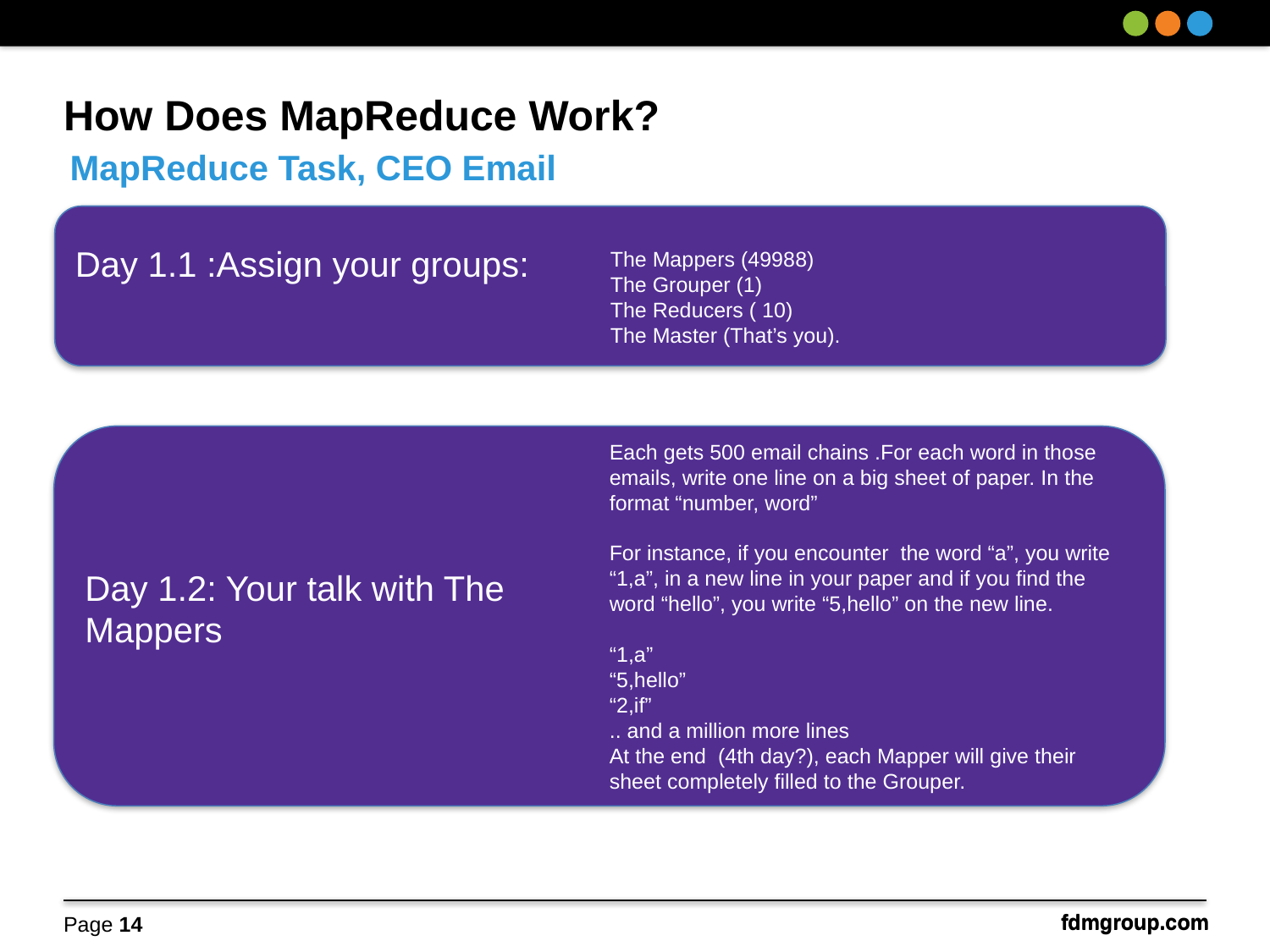

# How Does MapReduce Work?
MapReduce Task, CEO Email

Day 1.1 :Assign your groups:

The Mappers (49988)
The Grouper (1)
The Reducers ( 10)
The Master (That’s you).

Day 1.2: Your talk with The Mappers

Each gets 500 email chains .For each word in those emails, write one line on a big sheet of paper. In the format “number, word”

For instance, if you encounter  the word “a”, you write “1,a”, in a new line in your paper and if you find the word “hello”, you write “5,hello” on the new line.

“1,a”
“5,hello”
“2,if”
.. and a million more lines
At the end  (4th day?), each Mapper will give their sheet completely filled to the Grouper.
Page 14